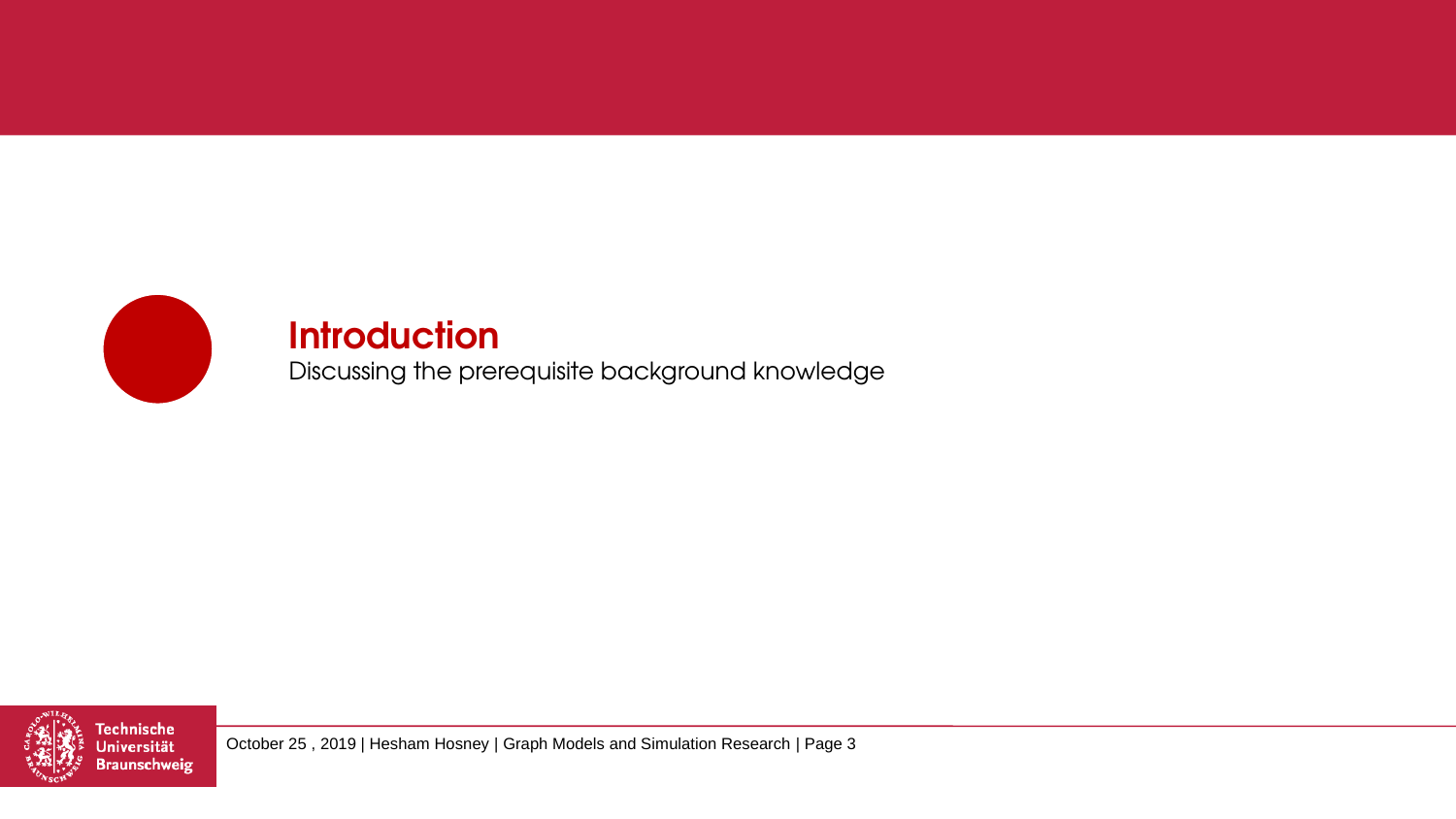

#

Introduction
Discussing the prerequisite background knowledge